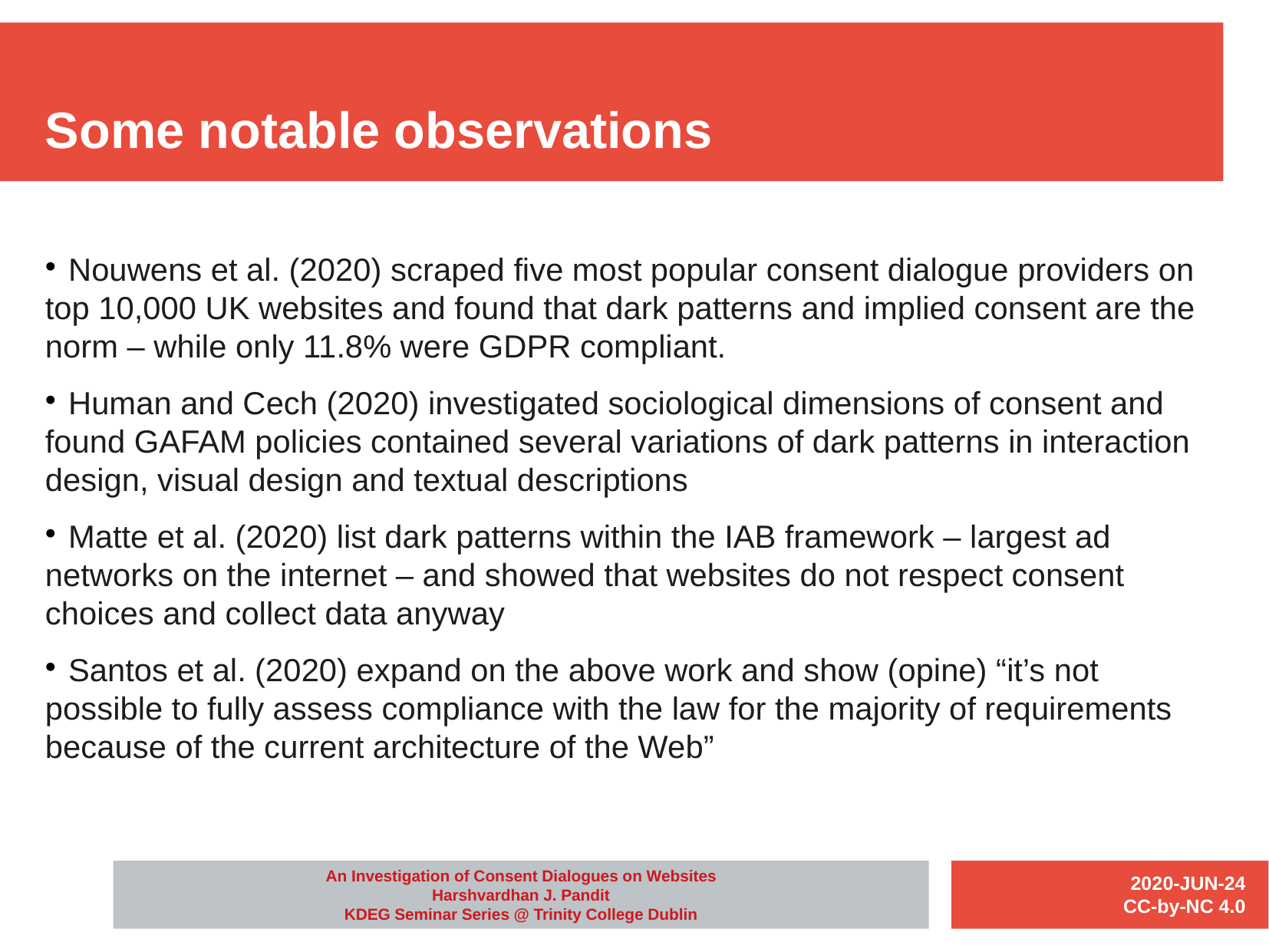

Some notable observations
 Nouwens et al. (2020) scraped five most popular consent dialogue providers on top 10,000 UK websites and found that dark patterns and implied consent are the norm – while only 11.8% were GDPR compliant.
 Human and Cech (2020) investigated sociological dimensions of consent and found GAFAM policies contained several variations of dark patterns in interaction design, visual design and textual descriptions
 Matte et al. (2020) list dark patterns within the IAB framework – largest ad networks on the internet – and showed that websites do not respect consent choices and collect data anyway
 Santos et al. (2020) expand on the above work and show (opine) “it’s not possible to fully assess compliance with the law for the majority of requirements because of the current architecture of the Web”